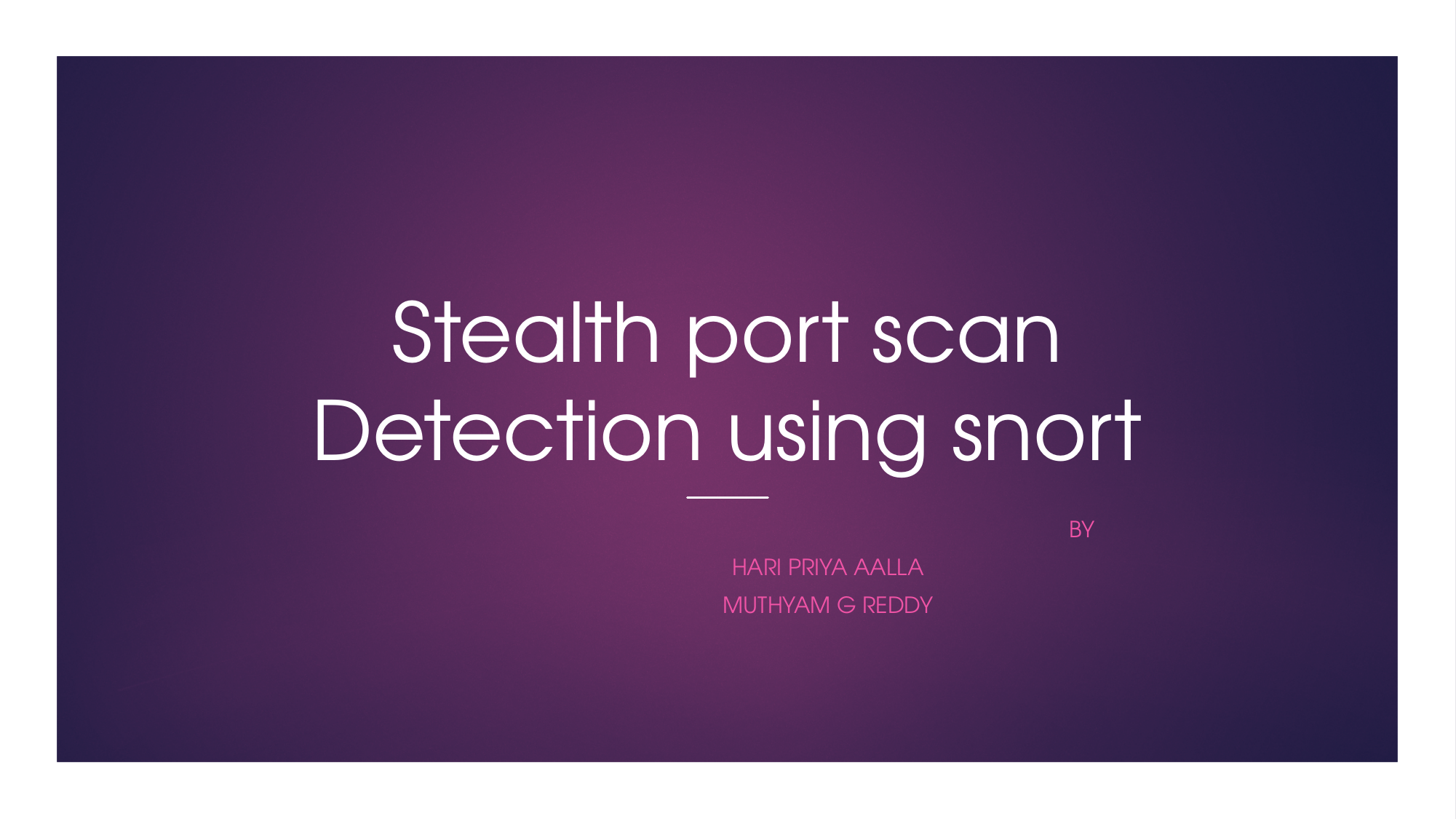

# Stealth port scan Detection using snort
                                                                                                              	 By
							     							Hari Priya aalla
							   							Muthyam G Reddy